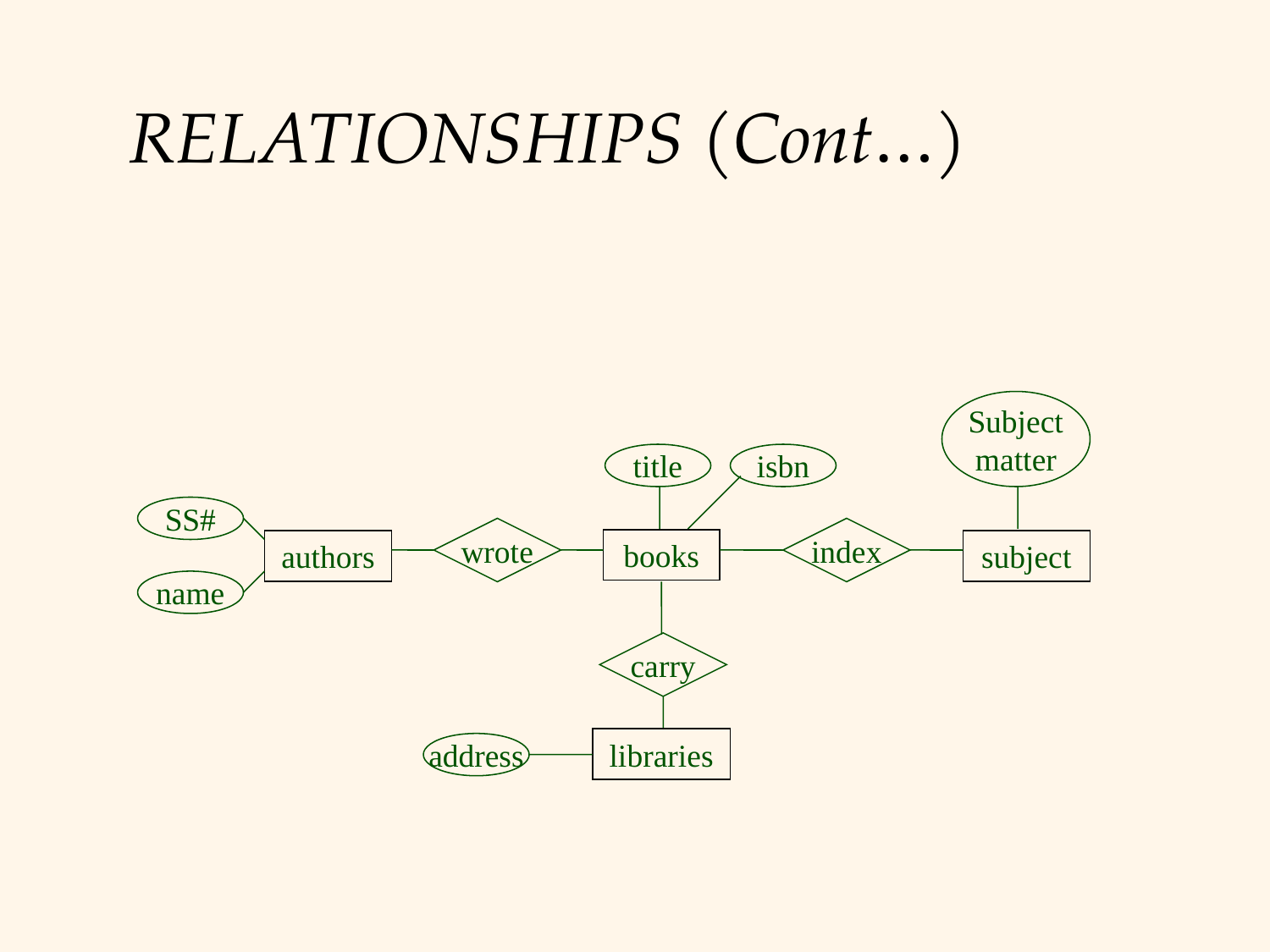

# RELATIONSHIPS (Cont…)
Subject
matter
title
isbn

SS#

wrote
index
books
authors
subject

name

carry

libraries
address